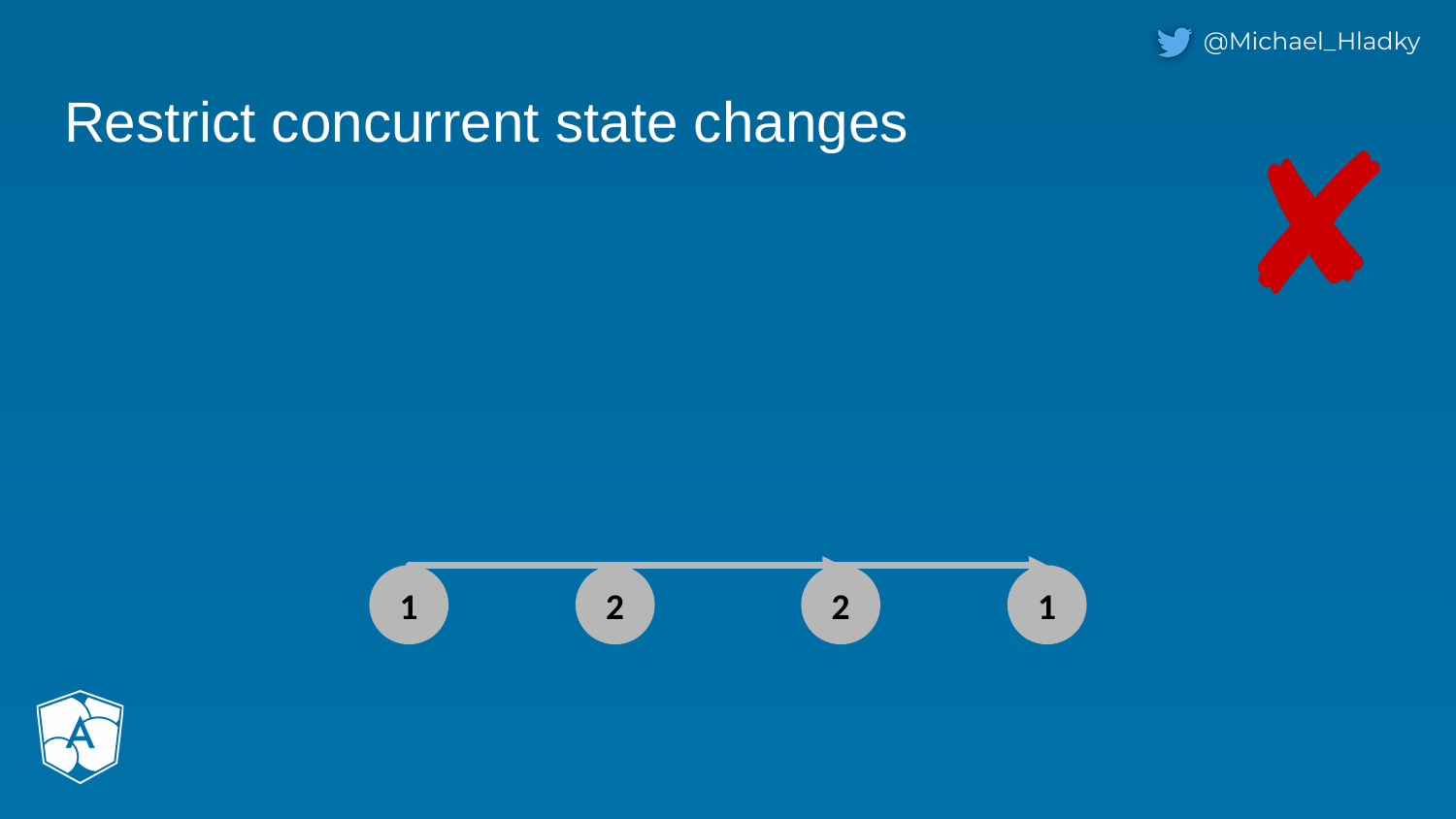

# Restrict concurrent state changes
✘
1
2
2
1